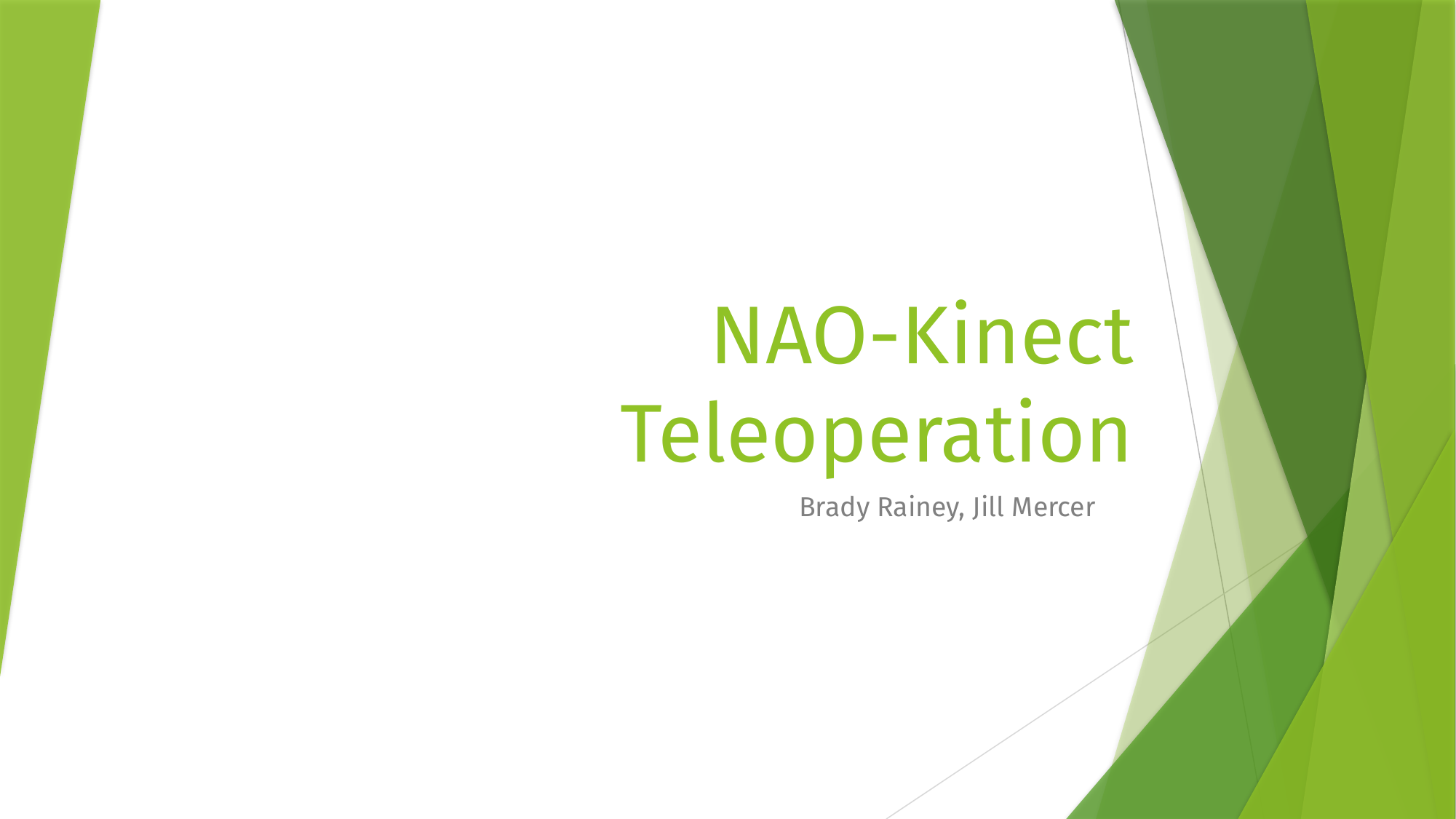

# NAO-Kinect Teleoperation
Brady Rainey, Jill Mercer